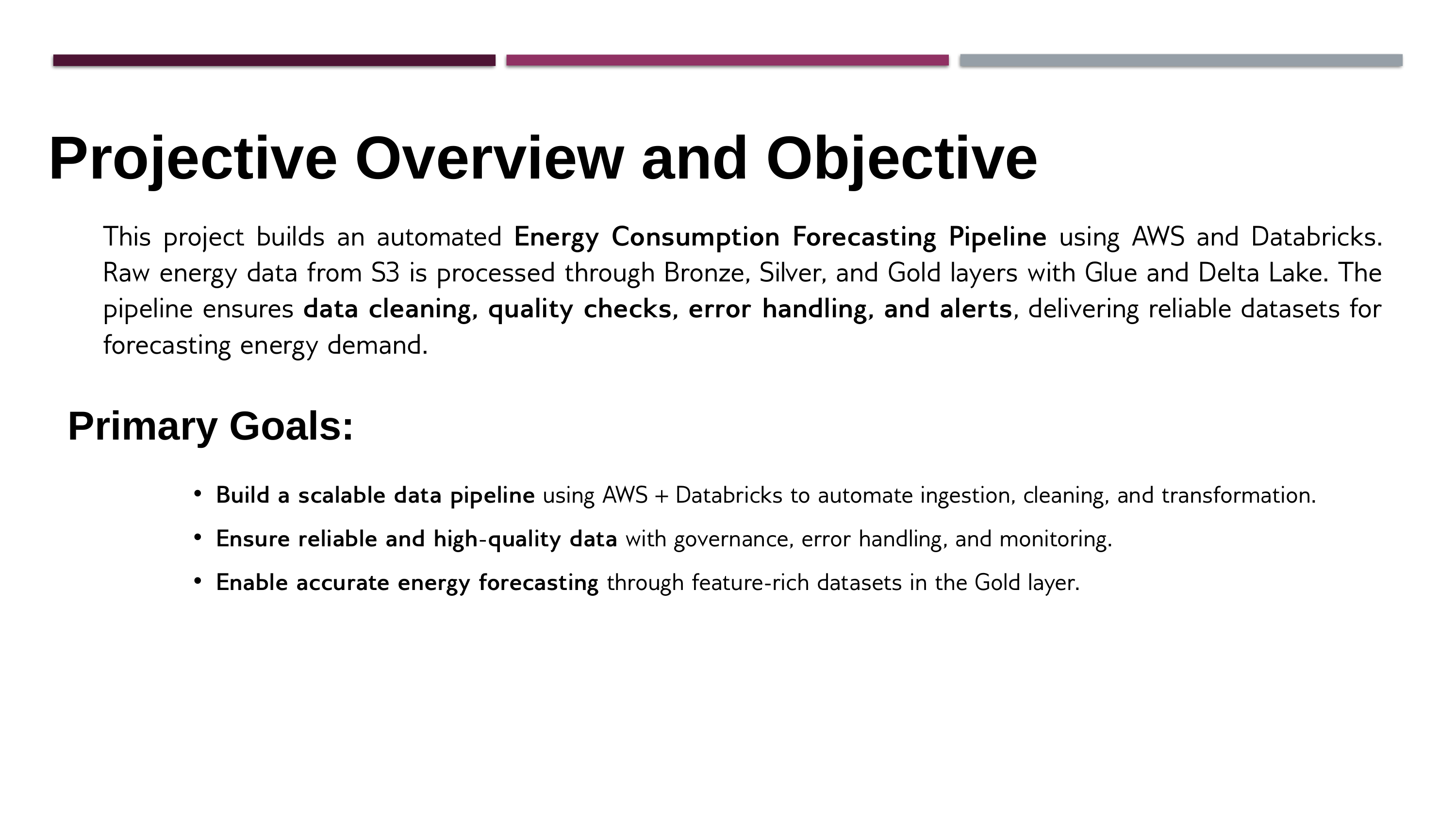

Projective Overview and Objective
This project builds an automated Energy Consumption Forecasting Pipeline using AWS and Databricks. Raw energy data from S3 is processed through Bronze, Silver, and Gold layers with Glue and Delta Lake. The pipeline ensures data cleaning, quality checks, error handling, and alerts, delivering reliable datasets for forecasting energy demand.
Primary Goals:

Build a scalable data pipeline using AWS + Databricks to automate ingestion, cleaning, and transformation.
Ensure reliable and high-quality data with governance, error handling, and monitoring.
Enable accurate energy forecasting through feature-rich datasets in the Gold layer.